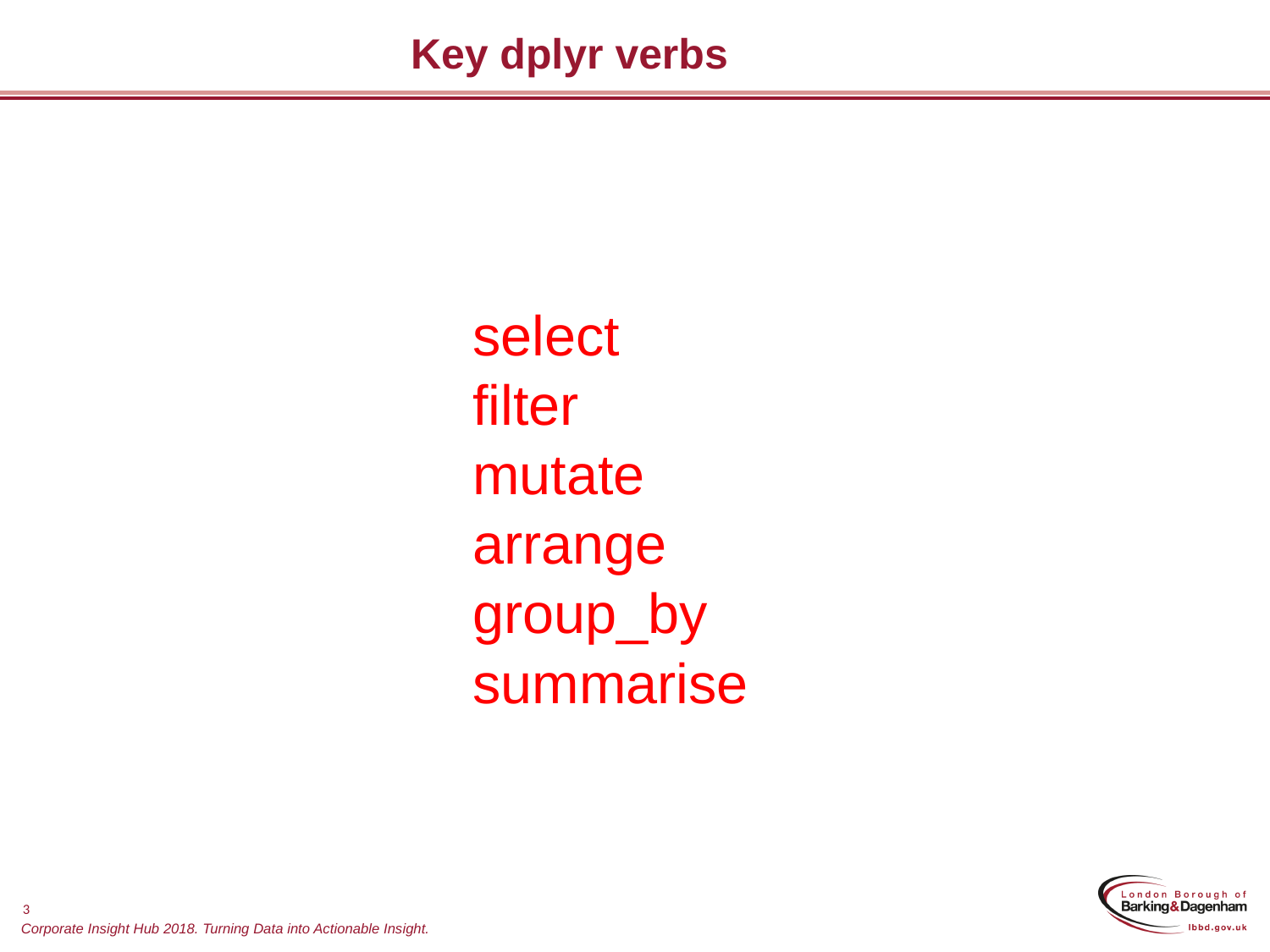

Key dplyr verbs
select
filter
mutate
arrange
group_by
summarise
3